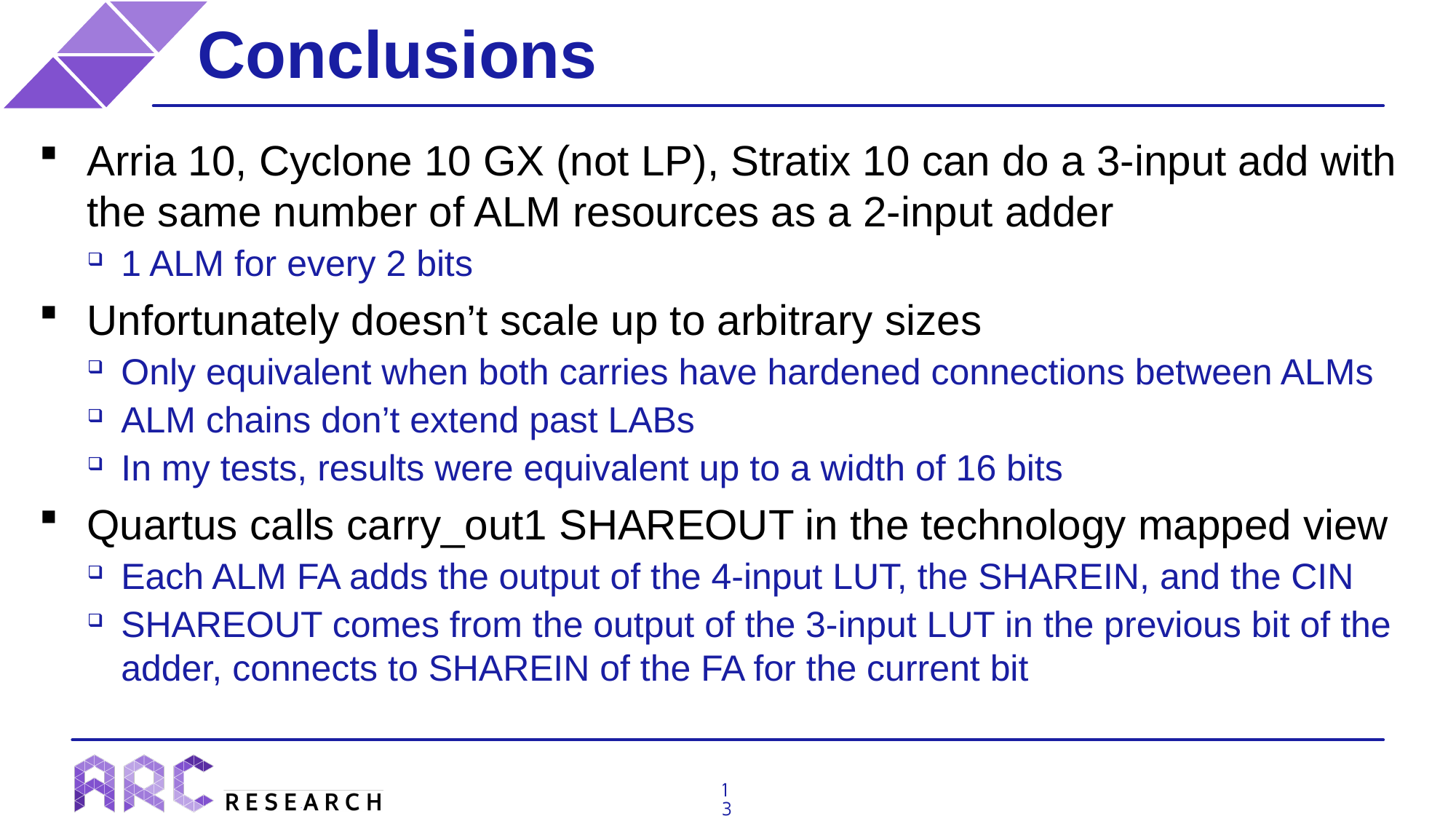

# Conclusions
Arria 10, Cyclone 10 GX (not LP), Stratix 10 can do a 3-input add with the same number of ALM resources as a 2-input adder
1 ALM for every 2 bits
Unfortunately doesn’t scale up to arbitrary sizes
Only equivalent when both carries have hardened connections between ALMs
ALM chains don’t extend past LABs
In my tests, results were equivalent up to a width of 16 bits
Quartus calls carry_out1 SHAREOUT in the technology mapped view
Each ALM FA adds the output of the 4-input LUT, the SHAREIN, and the CIN
SHAREOUT comes from the output of the 3-input LUT in the previous bit of the adder, connects to SHAREIN of the FA for the current bit
13